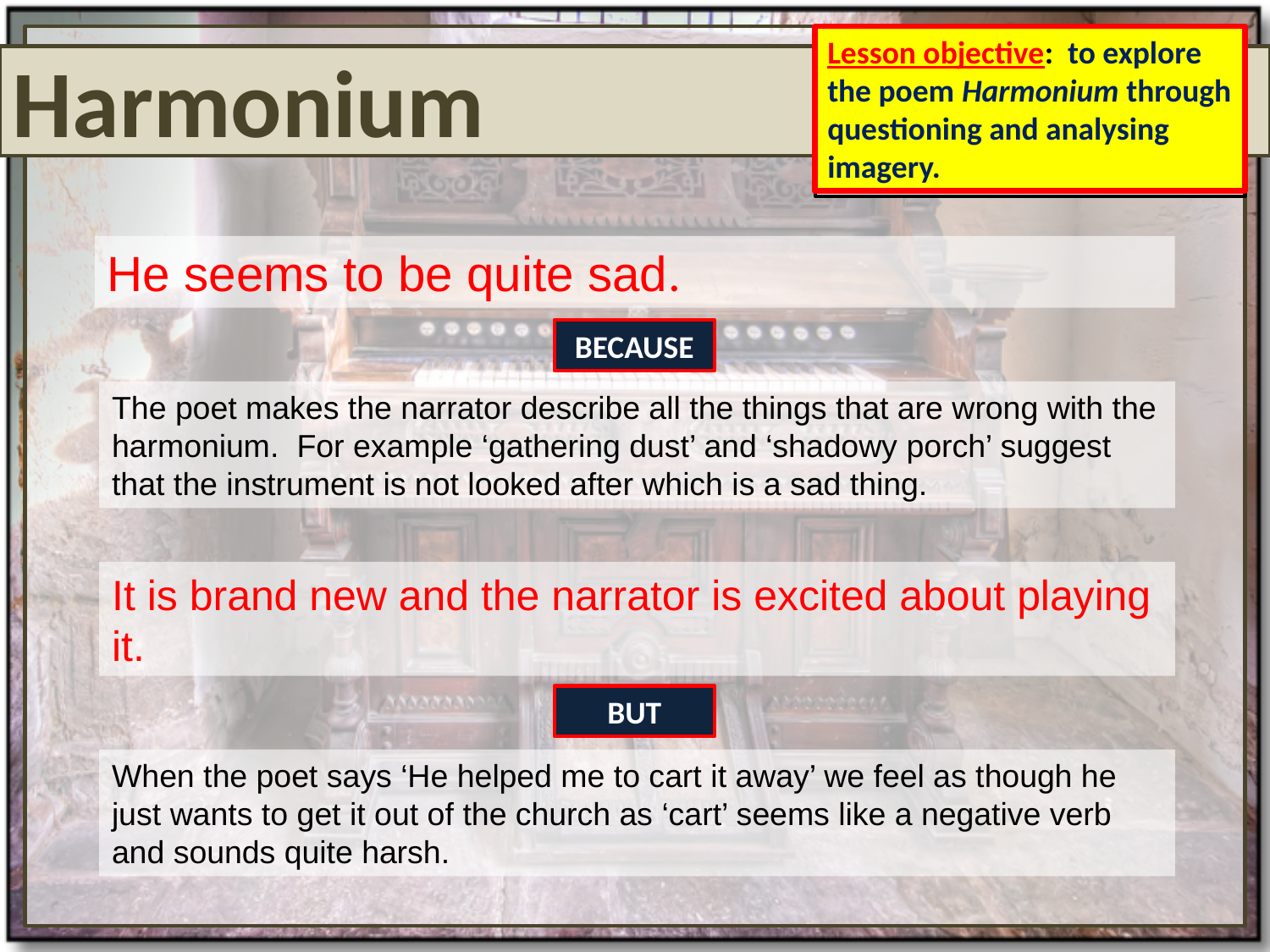

Lesson objective:  to explore the poem Harmonium through questioning and analysing imagery.
Harmonium
He seems to be quite sad.
BECAUSE
The poet makes the narrator describe all the things that are wrong with the harmonium.  For example ‘gathering dust’ and ‘shadowy porch’ suggest that the instrument is not looked after which is a sad thing.
It is brand new and the narrator is excited about playing it.
BUT
When the poet says ‘He helped me to cart it away’ we feel as though he just wants to get it out of the church as ‘cart’ seems like a negative verb and sounds quite harsh.